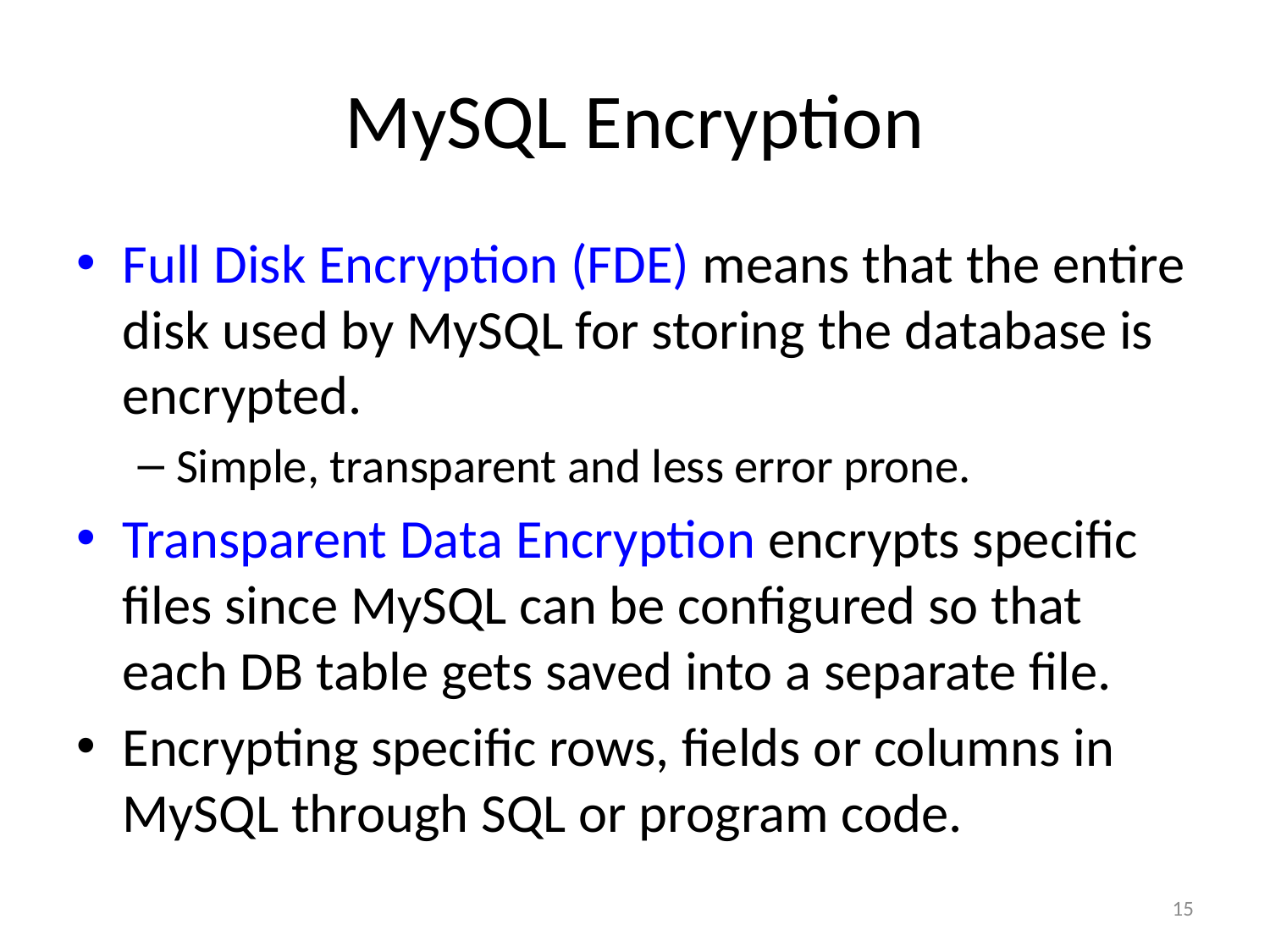

# MySQL Encryption
Full Disk Encryption (FDE) means that the entire disk used by MySQL for storing the database is encrypted.
Simple, transparent and less error prone.
Transparent Data Encryption encrypts specific files since MySQL can be configured so that each DB table gets saved into a separate file.
Encrypting specific rows, fields or columns in MySQL through SQL or program code.
15